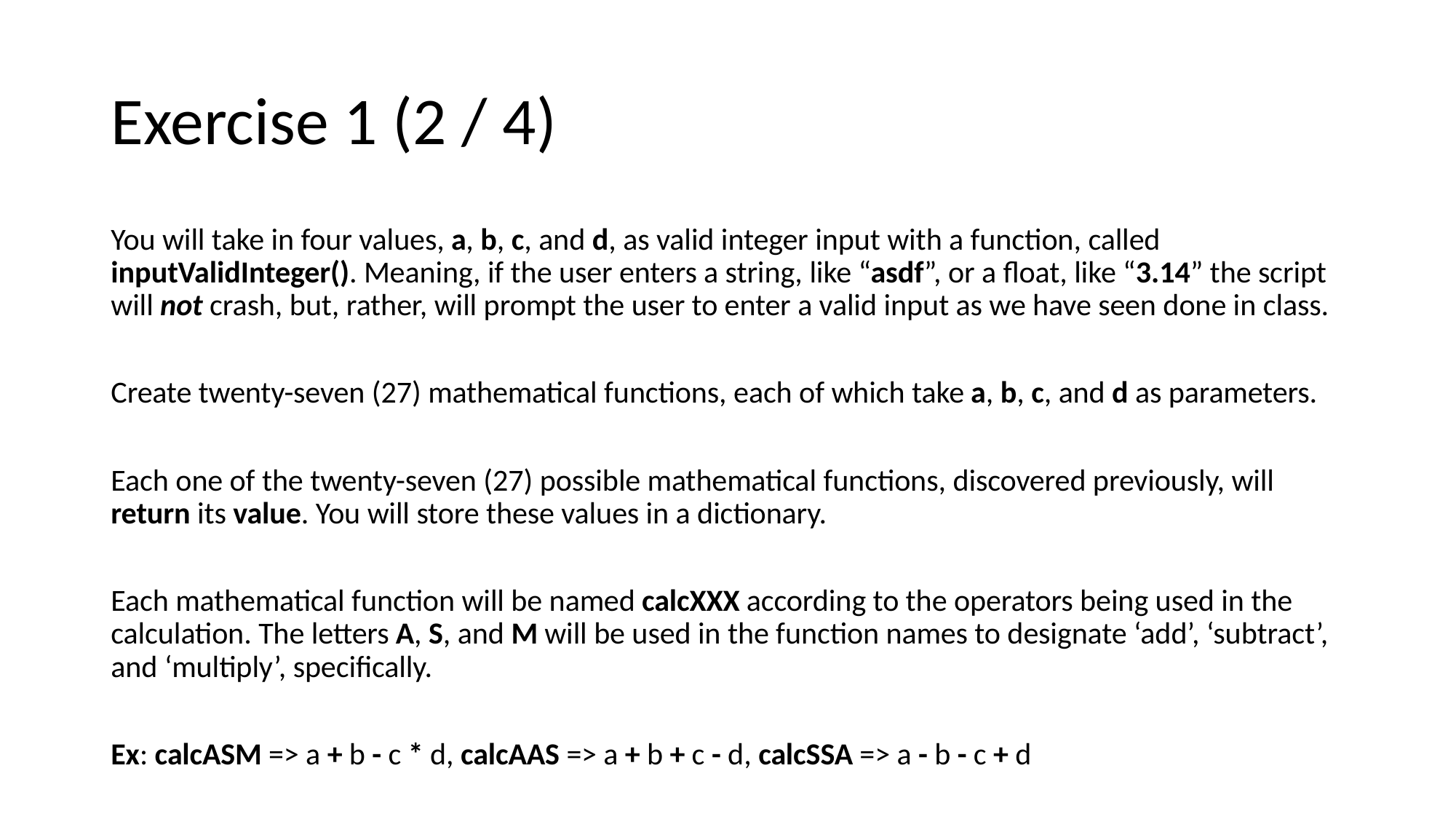

# Exercise 1 (2 / 4)
You will take in four values, a, b, c, and d, as valid integer input with a function, called inputValidInteger(). Meaning, if the user enters a string, like “asdf”, or a float, like “3.14” the script will not crash, but, rather, will prompt the user to enter a valid input as we have seen done in class.

Create twenty-seven (27) mathematical functions, each of which take a, b, c, and d as parameters.

Each one of the twenty-seven (27) possible mathematical functions, discovered previously, will return its value. You will store these values in a dictionary.

Each mathematical function will be named calcXXX according to the operators being used in the calculation. The letters A, S, and M will be used in the function names to designate ‘add’, ‘subtract’, and ‘multiply’, specifically.

Ex: calcASM => a + b - c * d, calcAAS => a + b + c - d, calcSSA => a - b - c + d